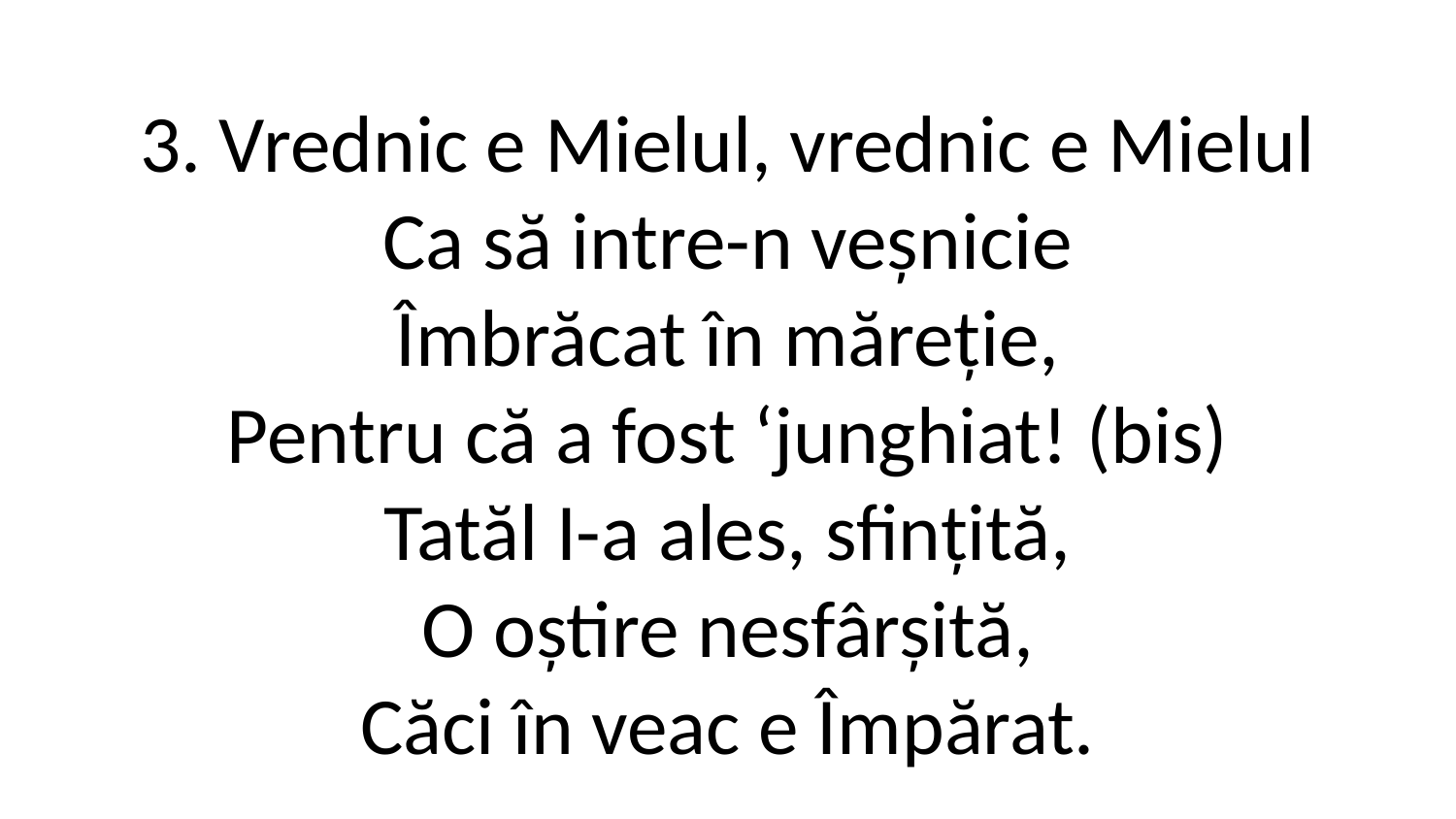

3. Vrednic e Mielul, vrednic e Mielul
Ca să intre-n veșnicie
Îmbrăcat în măreție,
Pentru că a fost ‘junghiat! (bis)
Tatăl I-a ales, sfințită,
O oștire nesfârșită,
Căci în veac e Împărat.